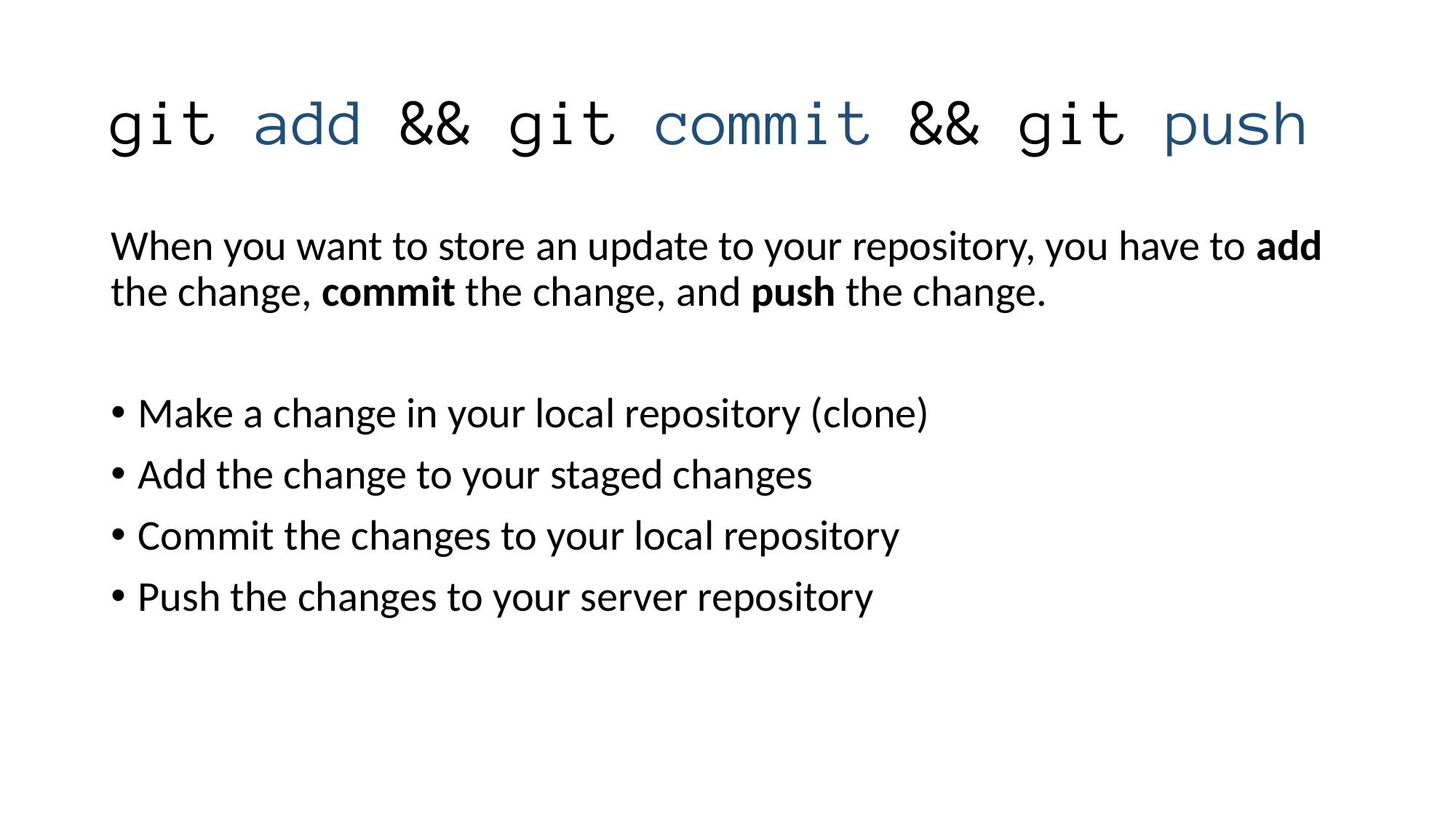

# git add && git commit && git push
When you want to store an update to your repository, you have to add the change, commit the change, and push the change.

Make a change in your local repository (clone)
Add the change to your staged changes
Commit the changes to your local repository
Push the changes to your server repository